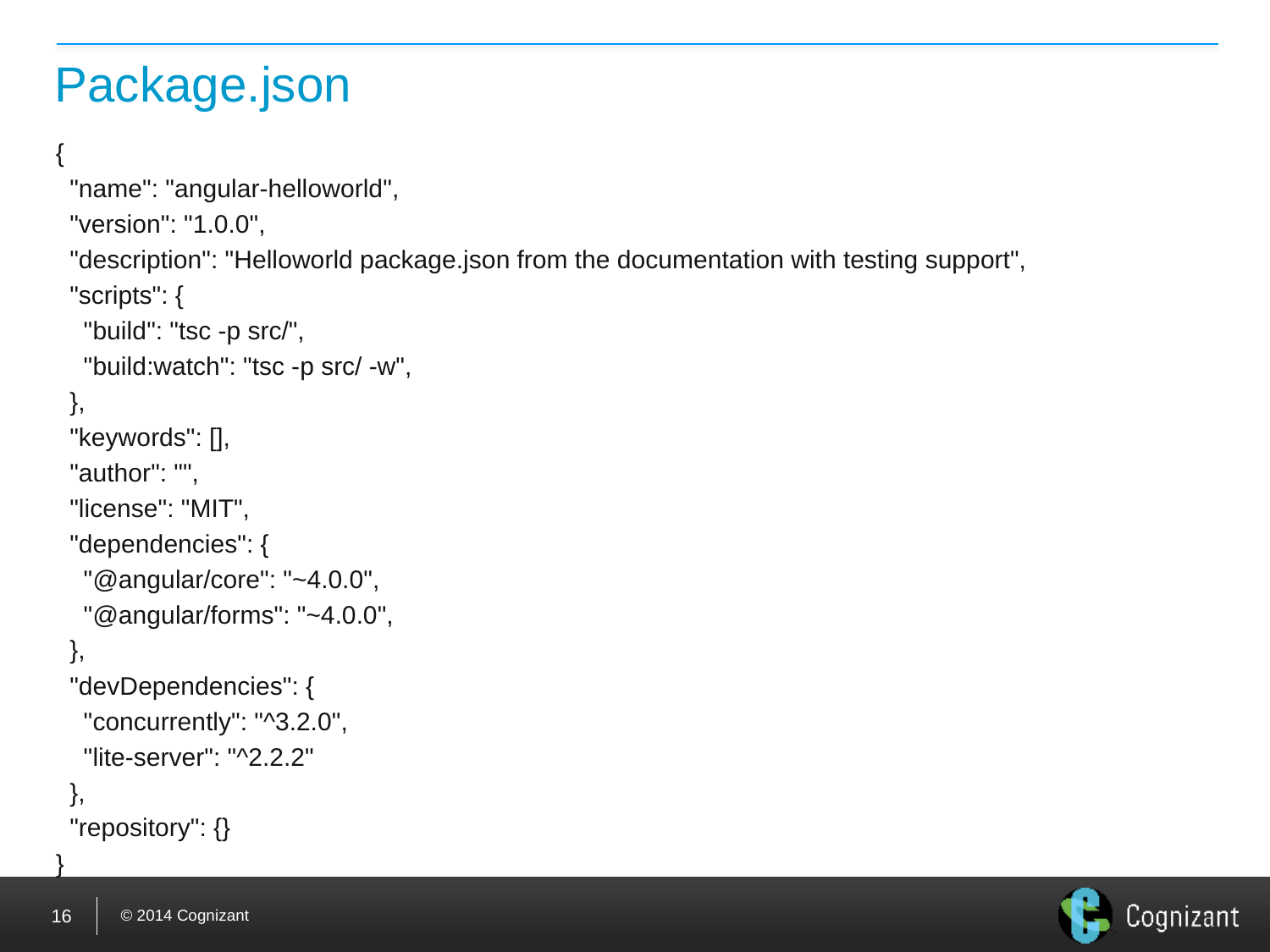

# Package.json
{
  "name": "angular-helloworld",
  "version": "1.0.0",
  "description": "Helloworld package.json from the documentation with testing support",
  "scripts": {
    "build": "tsc -p src/",
    "build:watch": "tsc -p src/ -w",
  },
  "keywords": [],
  "author": "",
  "license": "MIT",
  "dependencies": {
    "@angular/core": "~4.0.0",
    "@angular/forms": "~4.0.0",
  },
  "devDependencies": {
    "concurrently": "^3.2.0",
    "lite-server": "^2.2.2"
  },
  "repository": {}
}
16